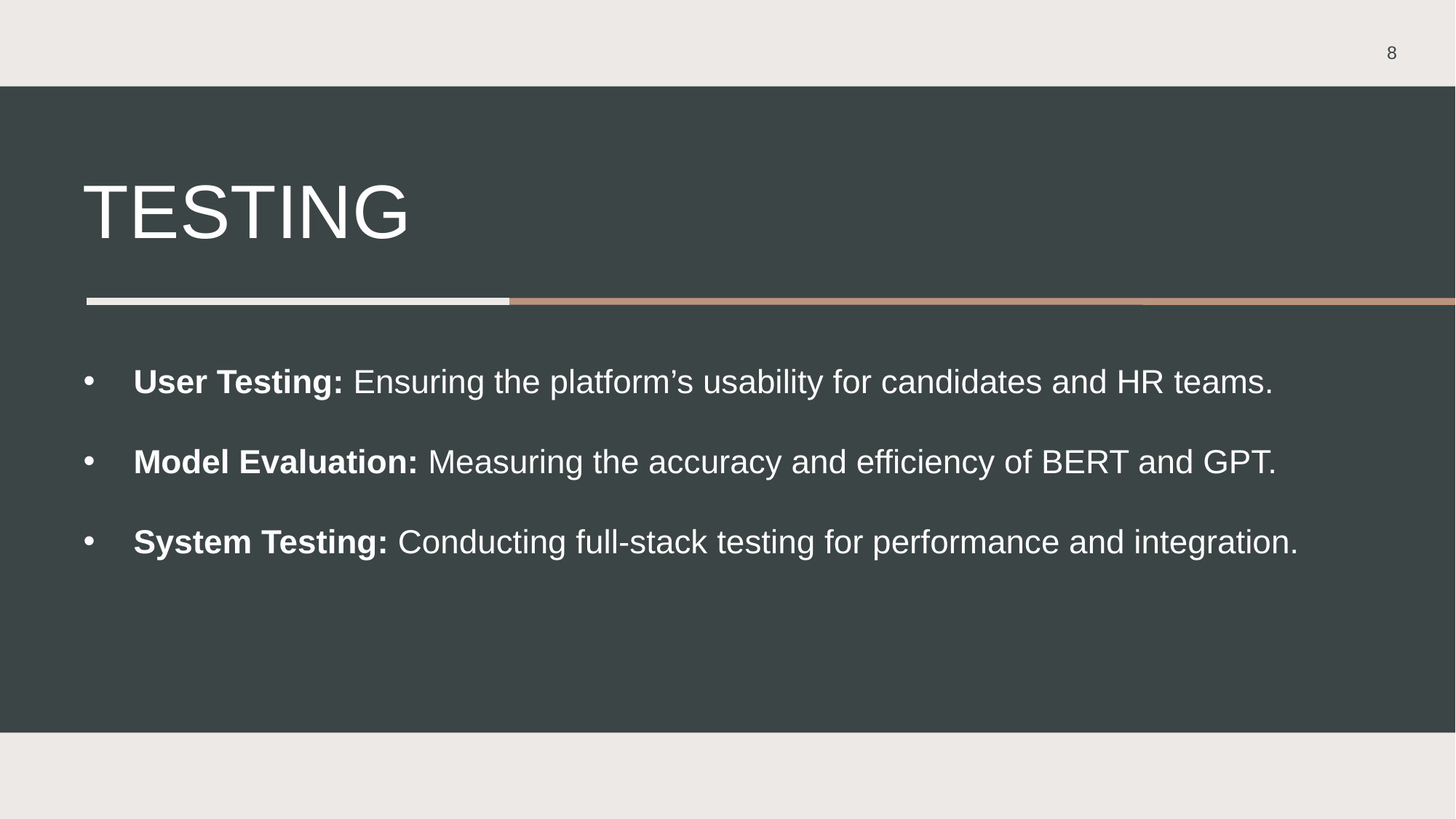

8
# Testing
 User Testing: Ensuring the platform’s usability for candidates and HR teams.

 Model Evaluation: Measuring the accuracy and efficiency of BERT and GPT.

 System Testing: Conducting full-stack testing for performance and integration.